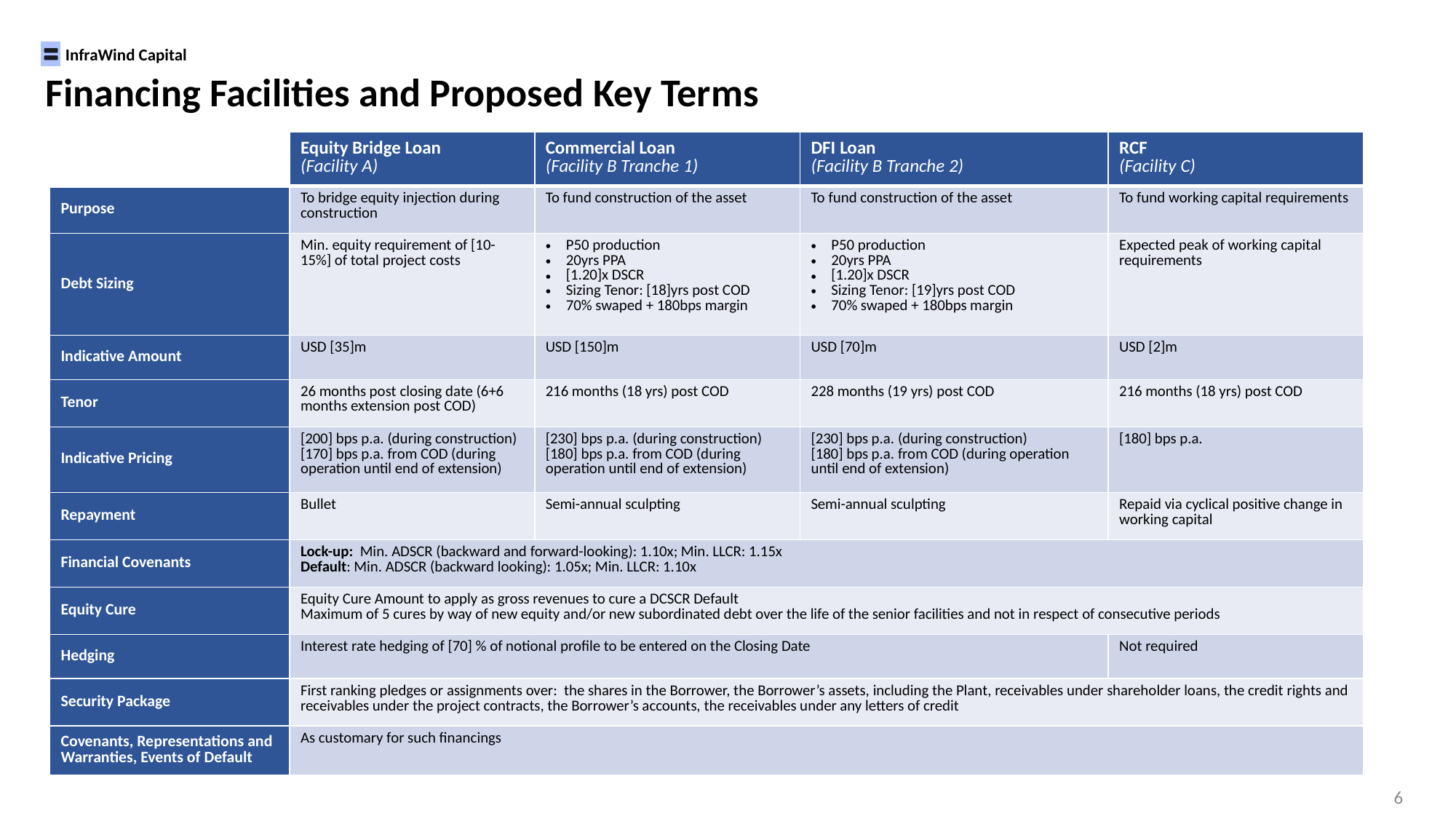

# Financing Facilities and Proposed Key Terms
|  | Equity Bridge Loan (Facility A) | Commercial Loan (Facility B Tranche 1) | DFI Loan (Facility B Tranche 2) | RCF (Facility C) |
| --- | --- | --- | --- | --- |
| Purpose | To bridge equity injection during construction | To fund construction of the asset | To fund construction of the asset | To fund working capital requirements |
| Debt Sizing | Min. equity requirement of [10-15%] of total project costs | P50 production 20yrs PPA [1.20]x DSCR Sizing Tenor: [18]yrs post COD 70% swaped + 180bps margin | P50 production 20yrs PPA [1.20]x DSCR Sizing Tenor: [19]yrs post COD 70% swaped + 180bps margin | Expected peak of working capital requirements |
| Indicative Amount | USD [35]m | USD [150]m | USD [70]m | USD [2]m |
| Tenor | 26 months post closing date (6+6 months extension post COD) | 216 months (18 yrs) post COD | 228 months (19 yrs) post COD | 216 months (18 yrs) post COD |
| Indicative Pricing | [200] bps p.a. (during construction) [170] bps p.a. from COD (during operation until end of extension) | [230] bps p.a. (during construction) [180] bps p.a. from COD (during operation until end of extension) | [230] bps p.a. (during construction) [180] bps p.a. from COD (during operation until end of extension) | [180] bps p.a. |
| Repayment | Bullet | Semi-annual sculpting | Semi-annual sculpting | Repaid via cyclical positive change in working capital |
| Financial Covenants | Lock-up: Min. ADSCR (backward and forward-looking): 1.10x; Min. LLCR: 1.15x Default: Min. ADSCR (backward looking): 1.05x; Min. LLCR: 1.10x |  |  |  |
| Equity Cure | Equity Cure Amount to apply as gross revenues to cure a DCSCR Default Maximum of 5 cures by way of new equity and/or new subordinated debt over the life of the senior facilities and not in respect of consecutive periods |  |  |  |
| Hedging | Interest rate hedging of [70] % of notional profile to be entered on the Closing Date |  |  | Not required |
| Security Package | First ranking pledges or assignments over: the shares in the Borrower, the Borrower’s assets, including the Plant, receivables under shareholder loans, the credit rights and receivables under the project contracts, the Borrower’s accounts, the receivables under any letters of credit |  |  |  |
| Covenants, Representations and Warranties, Events of Default | As customary for such financings |  |  |  |
6